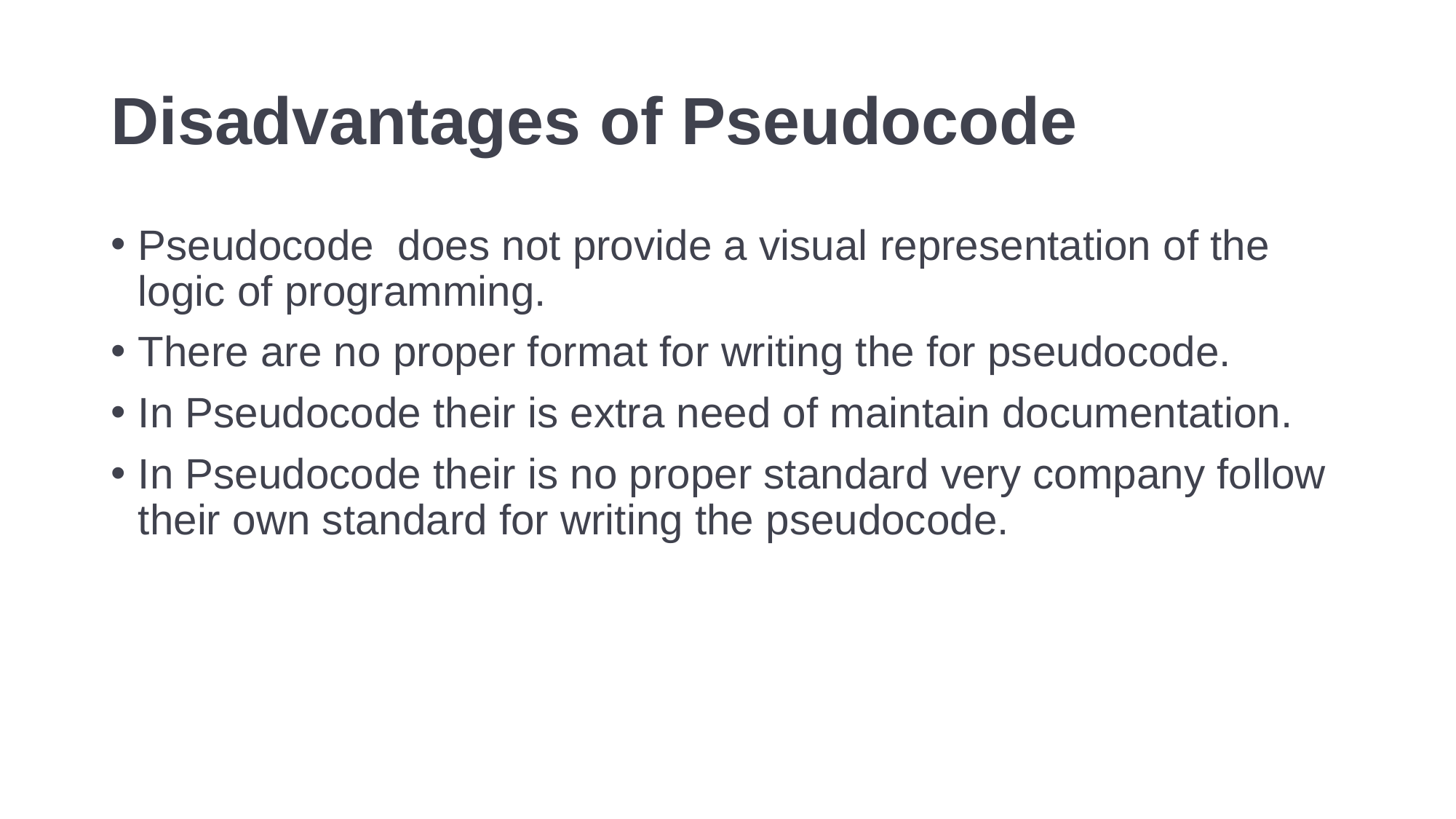

# Disadvantages of Pseudocode
Pseudocode  does not provide a visual representation of the logic of programming.
There are no proper format for writing the for pseudocode.
In Pseudocode their is extra need of maintain documentation.
In Pseudocode their is no proper standard very company follow their own standard for writing the pseudocode.